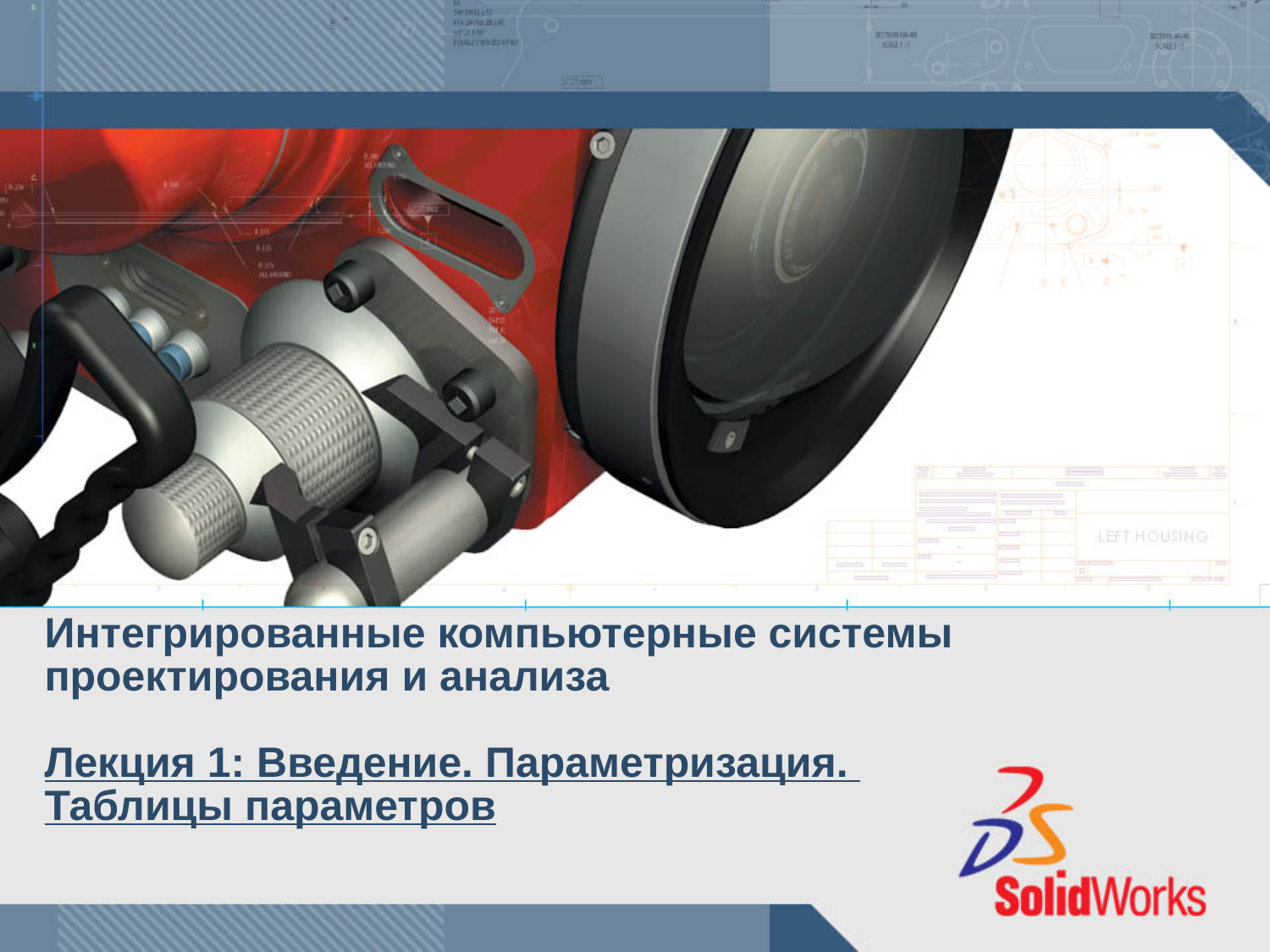

# Интегрированные компьютерные системы проектирования и анализа Лекция 1: Введение. Параметризация. Таблицы параметров